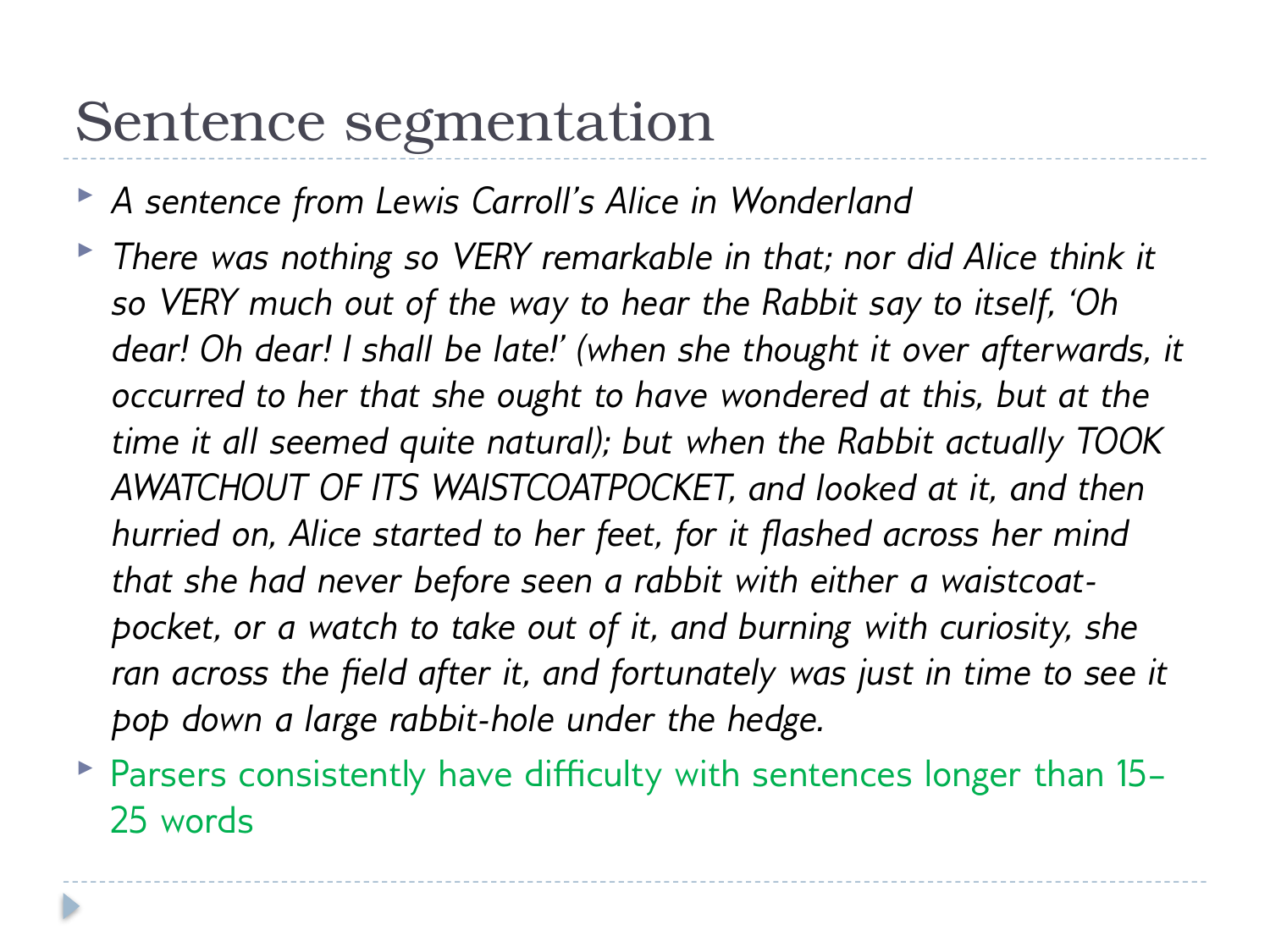

# Sentence segmentation
A sentence from Lewis Carroll’s Alice in Wonderland
There was nothing so VERY remarkable in that; nor did Alice think it so VERY much out of the way to hear the Rabbit say to itself, ‘Oh dear! Oh dear! I shall be late!’ (when she thought it over afterwards, it occurred to her that she ought to have wondered at this, but at the time it all seemed quite natural); but when the Rabbit actually TOOK AWATCHOUT OF ITS WAISTCOATPOCKET, and looked at it, and then hurried on, Alice started to her feet, for it flashed across her mind that she had never before seen a rabbit with either a waistcoat-pocket, or a watch to take out of it, and burning with curiosity, she ran across the field after it, and fortunately was just in time to see it pop down a large rabbit-hole under the hedge.
Parsers consistently have difficulty with sentences longer than 15–25 words